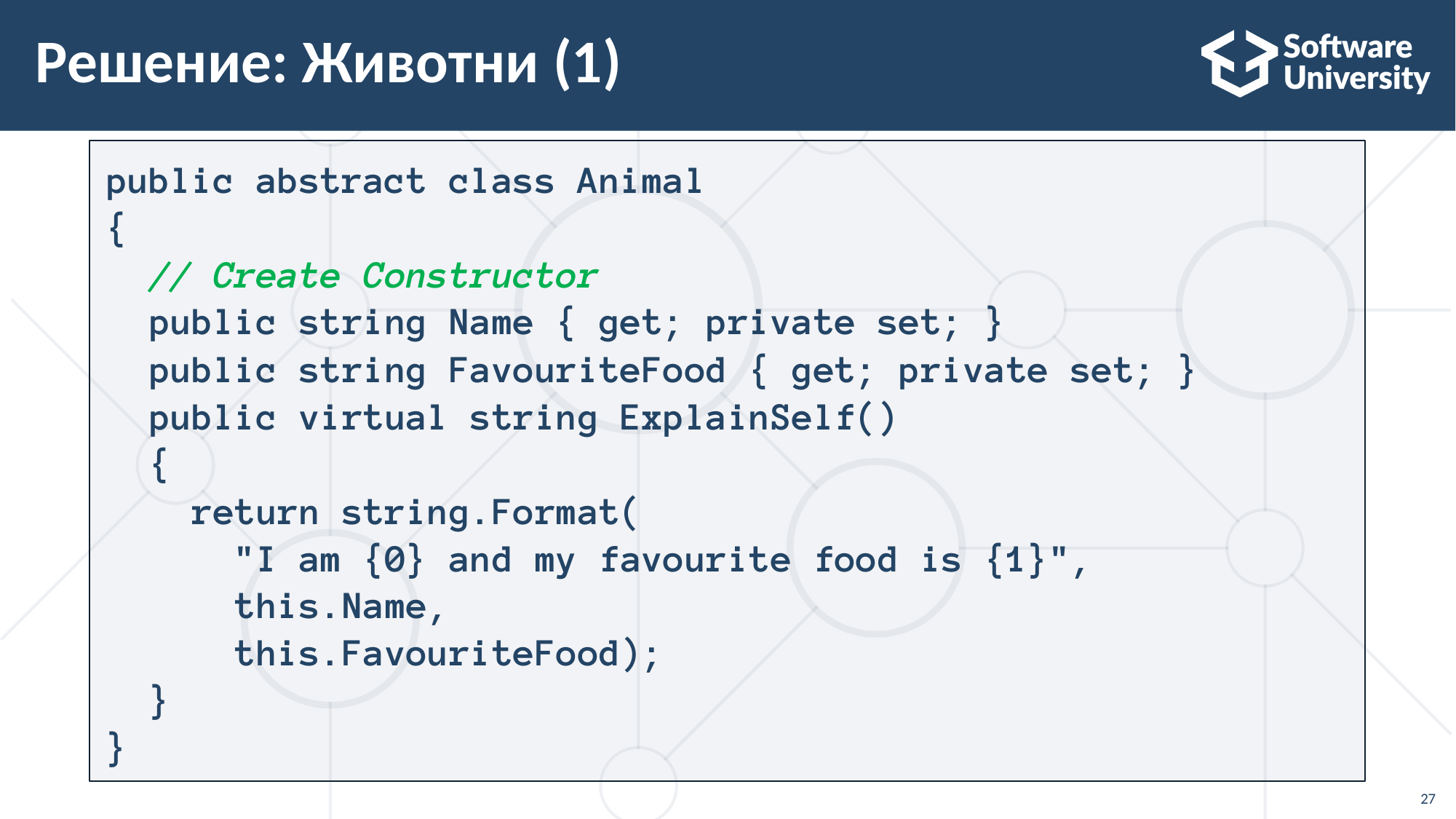

# Решение: Животни (1)
public abstract class Animal
{
  // Create Constructor
  public string Name { get; private set; }
  public string FavouriteFood { get; private set; }
  public virtual string ExplainSelf()
  {
    return string.Format(
      "I am {0} and my favourite food is {1}",
      this.Name,
      this.FavouriteFood);
  }
}
27